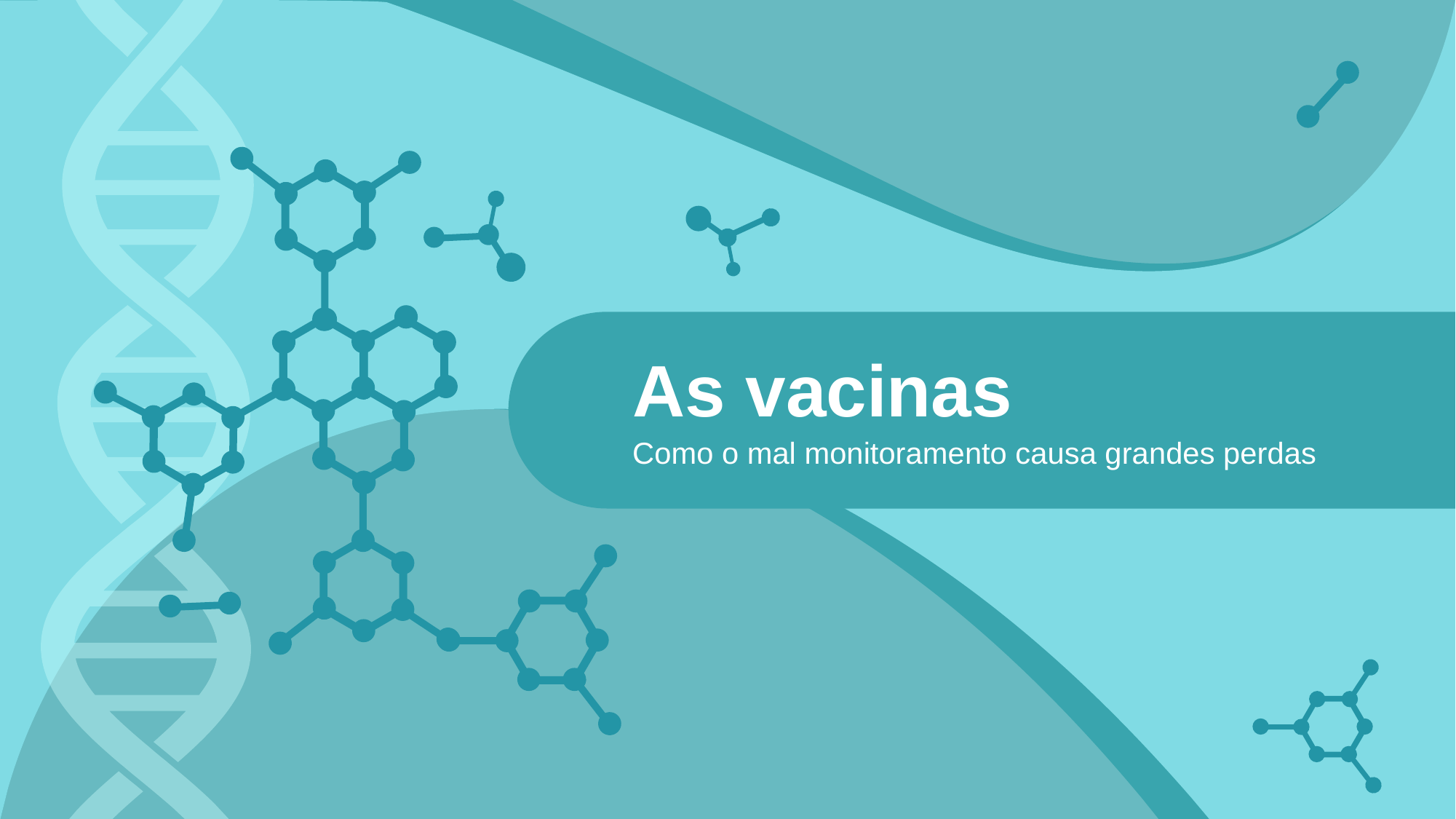

As vacinas
Como o mal monitoramento causa grandes perdas